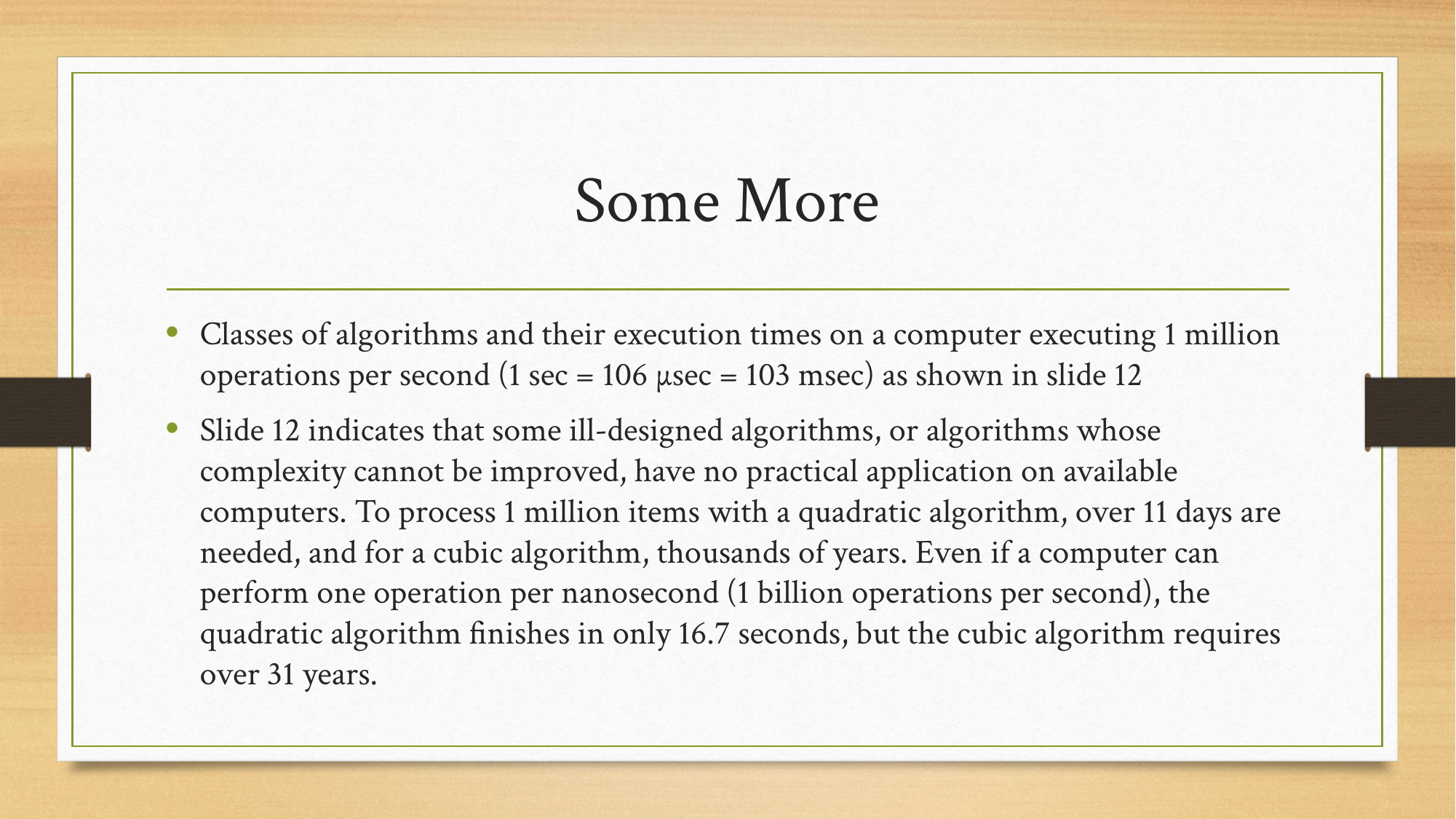

# Some More
Classes of algorithms and their execution times on a computer executing 1 million operations per second (1 sec = 106 µsec = 103 msec) as shown in slide 12
Slide 12 indicates that some ill-designed algorithms, or algorithms whose complexity cannot be improved, have no practical application on available computers. To process 1 million items with a quadratic algorithm, over 11 days are needed, and for a cubic algorithm, thousands of years. Even if a computer can perform one operation per nanosecond (1 billion operations per second), the quadratic algorithm finishes in only 16.7 seconds, but the cubic algorithm requires over 31 years.